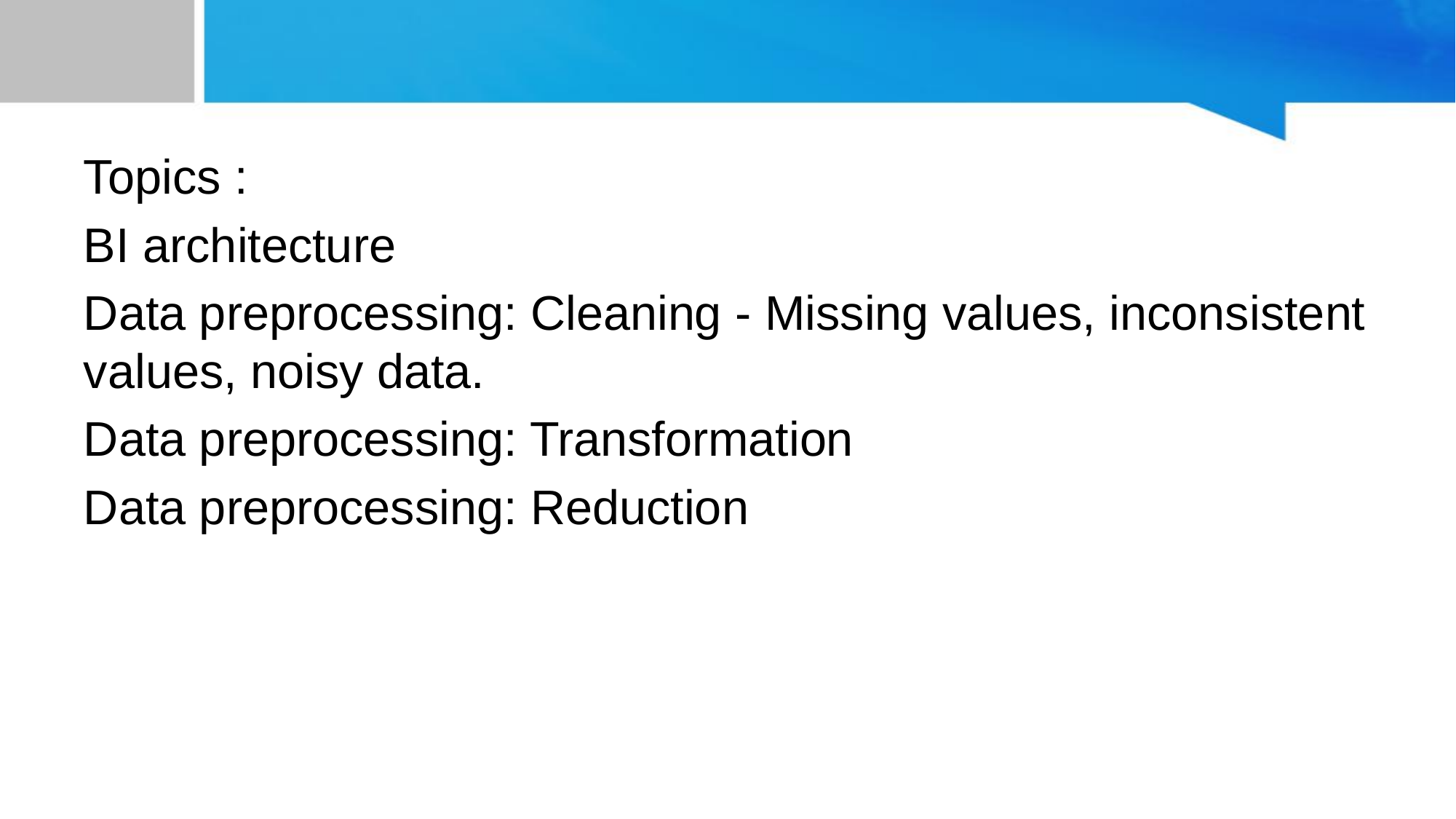

Topics :
BI architecture
Data preprocessing: Cleaning - Missing values, inconsistent values, noisy data.
Data preprocessing: Transformation
Data preprocessing: Reduction